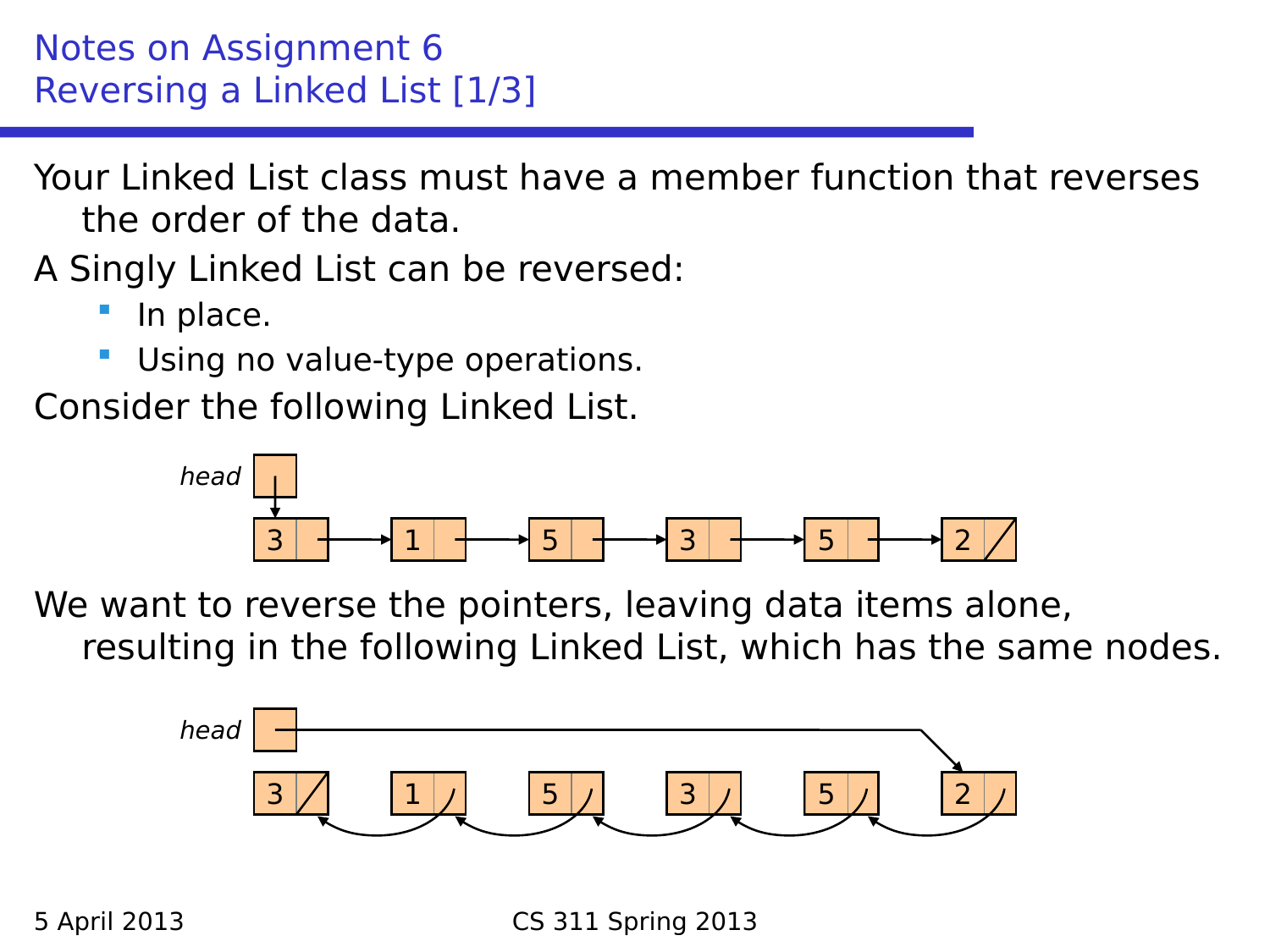

# Notes on Assignment 6 Reversing a Linked List [1/3]
Your Linked List class must have a member function that reverses the order of the data.
A Singly Linked List can be reversed:
In place.
Using no value-type operations.
Consider the following Linked List.

We want to reverse the pointers, leaving data items alone, resulting in the following Linked List, which has the same nodes.
head

3

1

5

3

5

2

head

3

1

5

3

5

2

5 April 2013
CS 311 Spring 2013